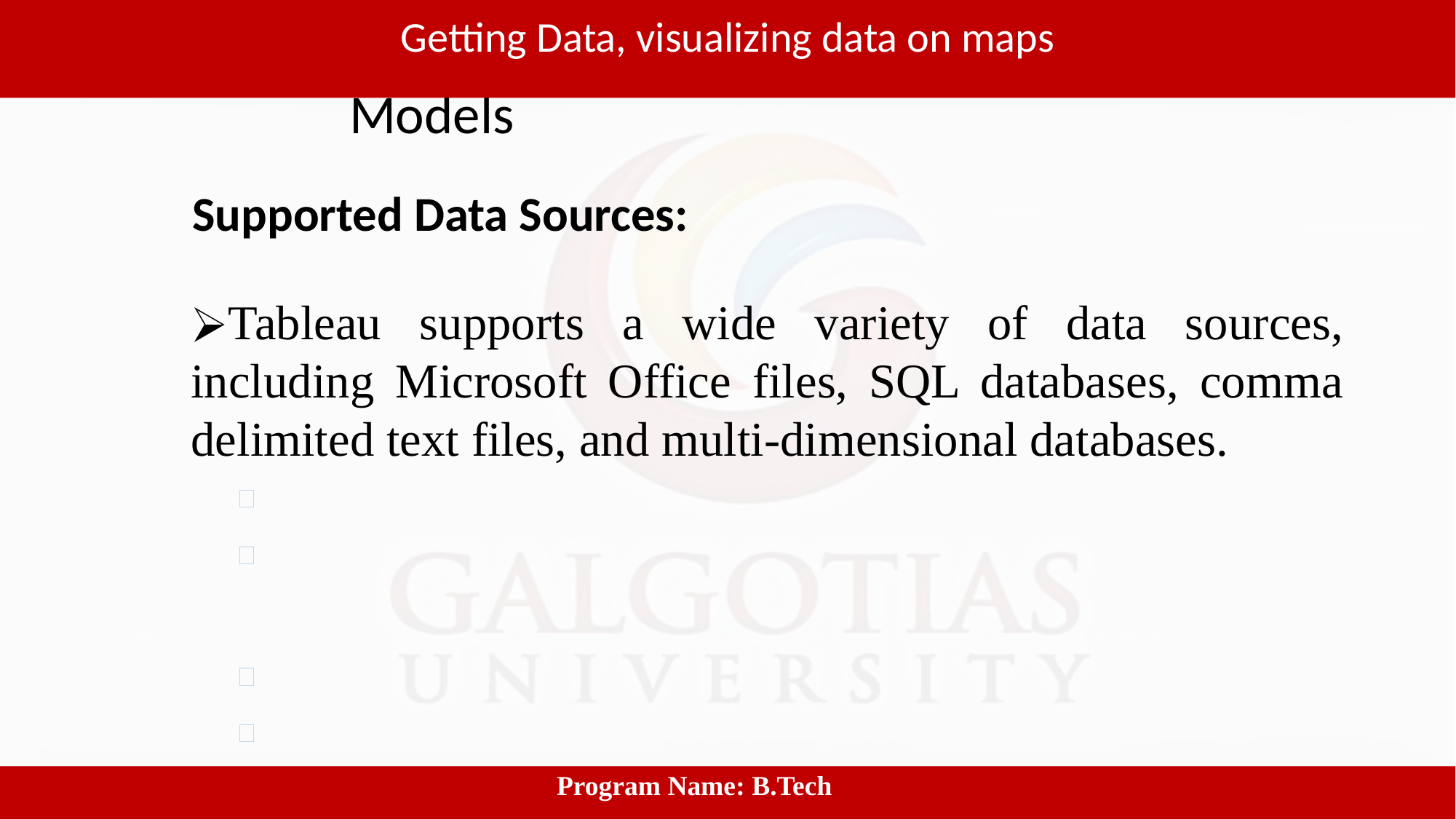

Getting Data, visualizing data on maps
# Software process and Process Models
Supported Data Sources:
Tableau supports a wide variety of data sources, including Microsoft Office files, SQL databases, comma delimited text files, and multi-dimensional databases.

 					Program Name: B.Tech
3